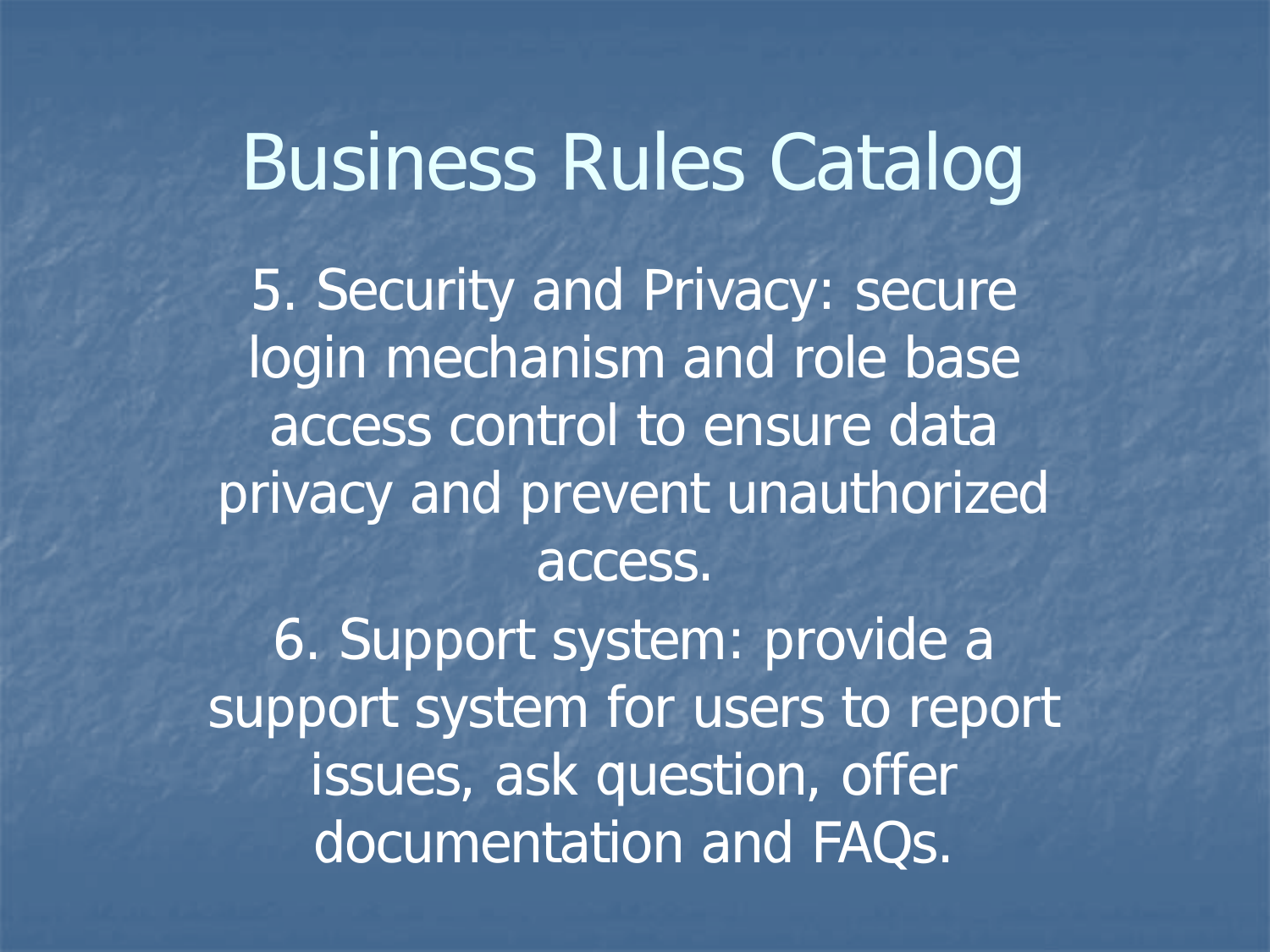

# Business Rules Catalog
5. Security and Privacy: secure login mechanism and role base access control to ensure data privacy and prevent unauthorized access.
6. Support system: provide a support system for users to report issues, ask question, offer documentation and FAQs.